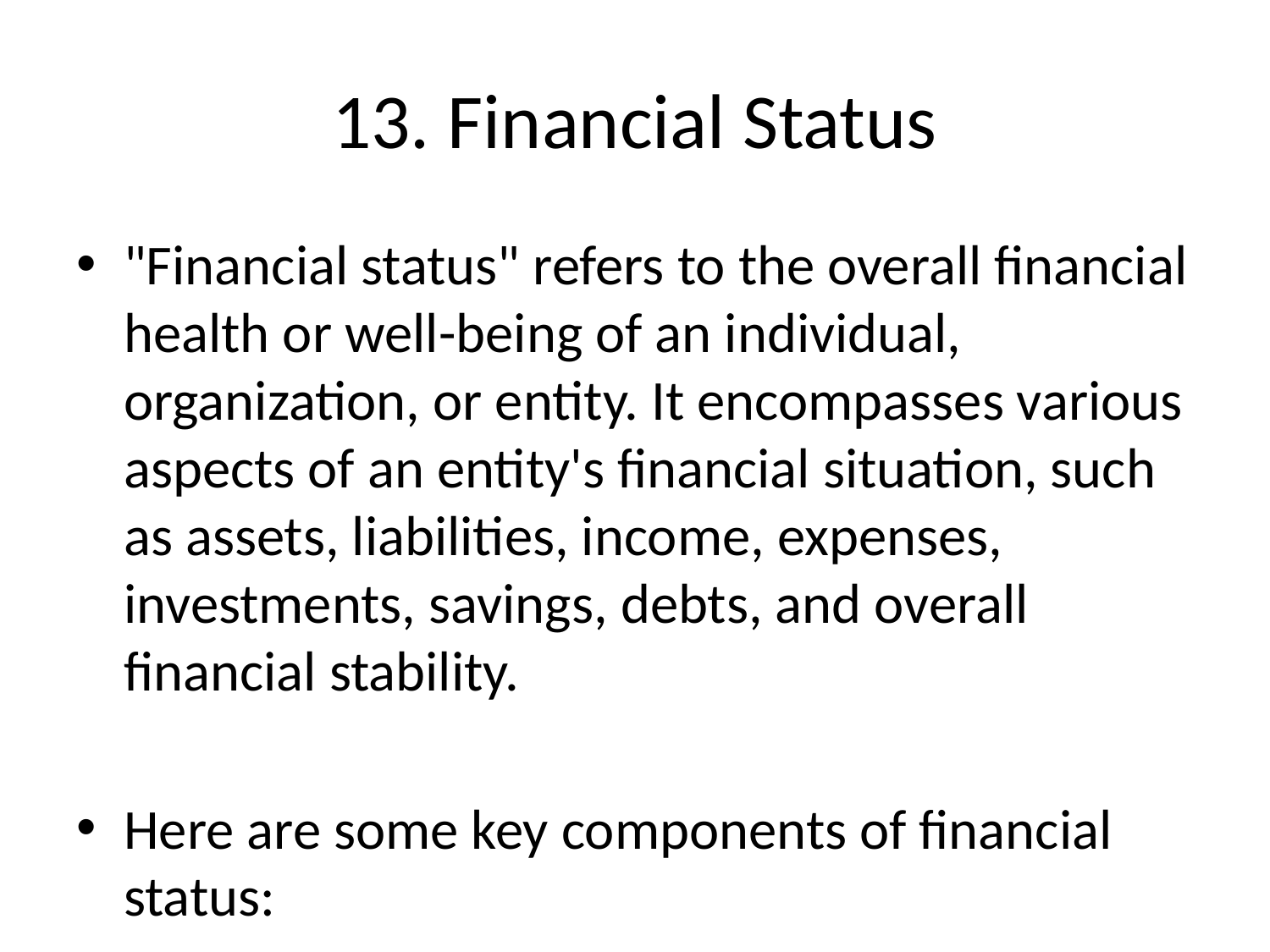

# 13. Financial Status
"Financial status" refers to the overall financial health or well-being of an individual, organization, or entity. It encompasses various aspects of an entity's financial situation, such as assets, liabilities, income, expenses, investments, savings, debts, and overall financial stability.

Here are some key components of financial status:

1. **Assets**: These are items of value owned by an individual or entity, such as cash, real estate, investments, vehicles, and valuable personal possessions.

2. **Liabilities**: These are debts or obligations that an individual or entity owes to others, such as loans, mortgages, credit card balances, and other outstanding bills.

3. **Income**: This refers to the money earned by an individual or entity through sources such as salaries, wages, business profits, investments, rental income, etc.

4. **Expenses**: These are the costs incurred by an individual or entity in order to maintain their lifestyle, run a business, or meet financial obligations. Examples include rent, utilities, groceries, transportation, and other living expenses.

5. **Savings and Investments**: Savings refer to the money set aside for future needs or emergencies, while investments are assets purchased with the expectation of generating a return in the form of income or appreciation.

6. **Debts**: These are financial obligations that need to be repaid over time, typically with interest. Managing debts effectively is crucial for maintaining a healthy financial status.

7. **Net Worth**: This is calculated by subtracting an individual's total liabilities from their total assets. It represents the individual's overall financial position and wealth.

Maintaining a stable financial status involves budgeting effectively, managing debts responsibly, saving and investing prudently, and planning for long-term financial goals such as retirement or major purchases. Regularly assessing and monitoring one's financial status can help identify areas that need improvement and guide financial decision-making.